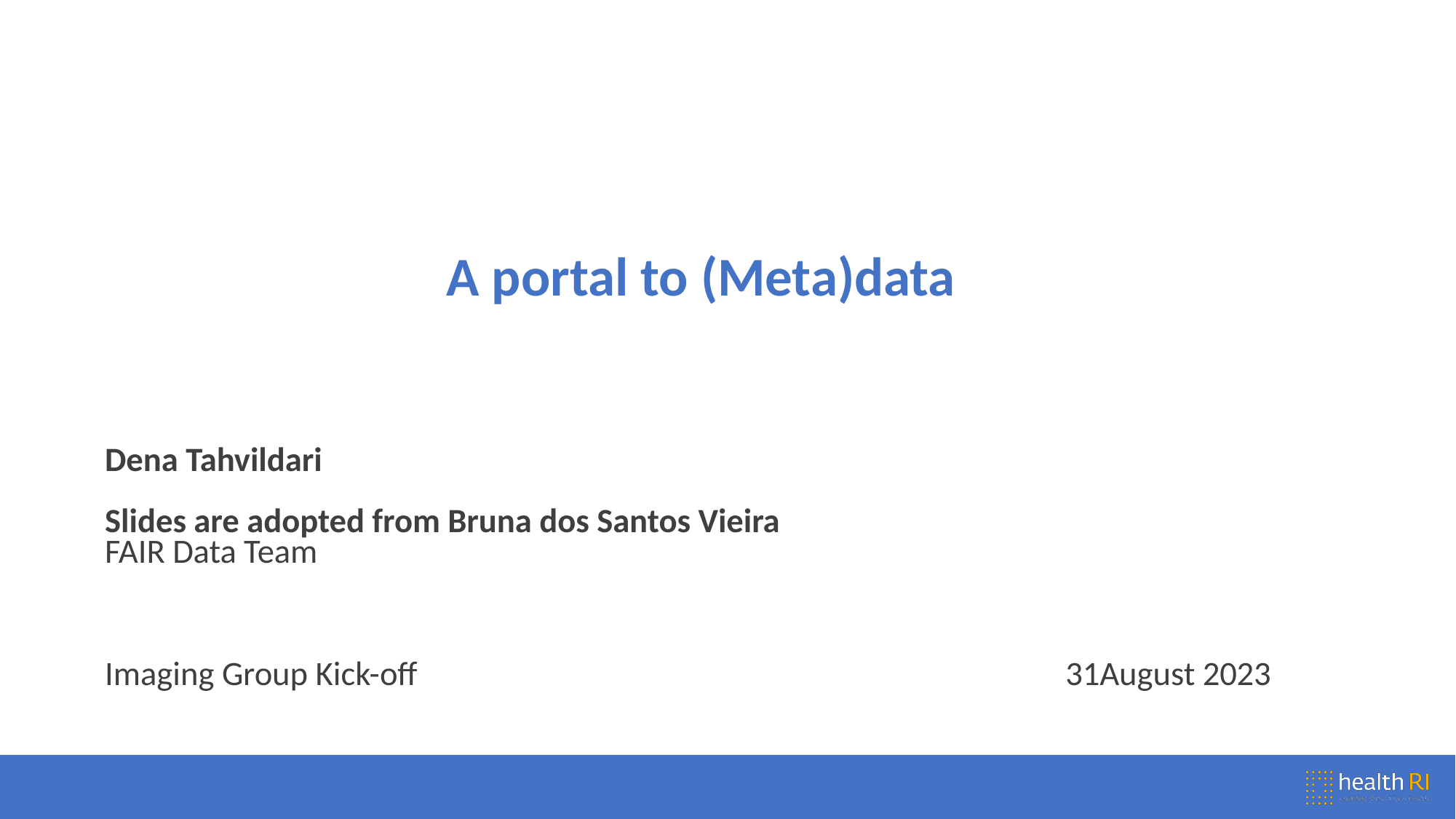

A portal to (Meta)data
Dena Tahvildari

Slides are adopted from Bruna dos Santos Vieira
FAIR Data Team

Imaging Group Kick-off                                                                                     31August 2023